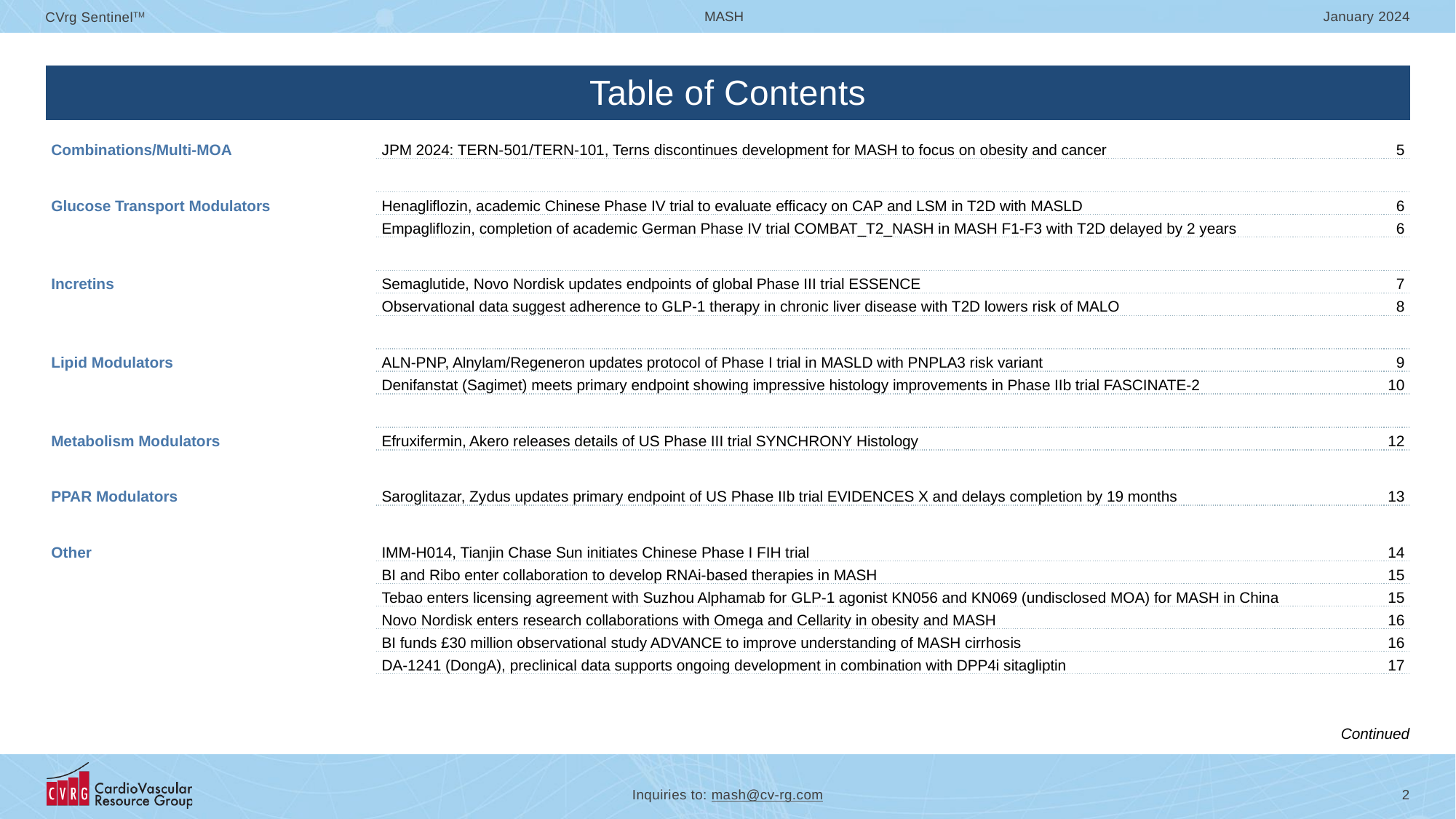

| Table of Contents |  |  |
| --- | --- | --- |
|  |  |  |
| Combinations/Multi-MOA | JPM 2024: TERN-501/TERN-101, Terns discontinues development for MASH to focus on obesity and cancer | 5 |
|  |  |  |
| Glucose Transport Modulators | Henagliflozin, academic Chinese Phase IV trial to evaluate efficacy on CAP and LSM in T2D with MASLD | 6 |
|  | Empagliflozin, completion of academic German Phase IV trial COMBAT\_T2\_NASH in MASH F1-F3 with T2D delayed by 2 years | 6 |
|  |  |  |
| Incretins | Semaglutide, Novo Nordisk updates endpoints of global Phase III trial ESSENCE | 7 |
|  | Observational data suggest adherence to GLP-1 therapy in chronic liver disease with T2D lowers risk of MALO | 8 |
|  |  |  |
| Lipid Modulators | ALN-PNP, Alnylam/Regeneron updates protocol of Phase I trial in MASLD with PNPLA3 risk variant | 9 |
|  | Denifanstat (Sagimet) meets primary endpoint showing impressive histology improvements in Phase IIb trial FASCINATE-2 | 10 |
|  |  |  |
| Metabolism Modulators | Efruxifermin, Akero releases details of US Phase III trial SYNCHRONY Histology | 12 |
|  |  |  |
| PPAR Modulators | Saroglitazar, Zydus updates primary endpoint of US Phase IIb trial EVIDENCES X and delays completion by 19 months | 13 |
|  |  |  |
| Other | IMM-H014, Tianjin Chase Sun initiates Chinese Phase I FIH trial | 14 |
|  | BI and Ribo enter collaboration to develop RNAi-based therapies in MASH | 15 |
|  | Tebao enters licensing agreement with Suzhou Alphamab for GLP-1 agonist KN056 and KN069 (undisclosed MOA) for MASH in China | 15 |
|  | Novo Nordisk enters research collaborations with Omega and Cellarity in obesity and MASH | 16 |
|  | BI funds £30 million observational study ADVANCE to improve understanding of MASH cirrhosis | 16 |
|  | DA-1241 (DongA), preclinical data supports ongoing development in combination with DPP4i sitagliptin | 17 |
Continued